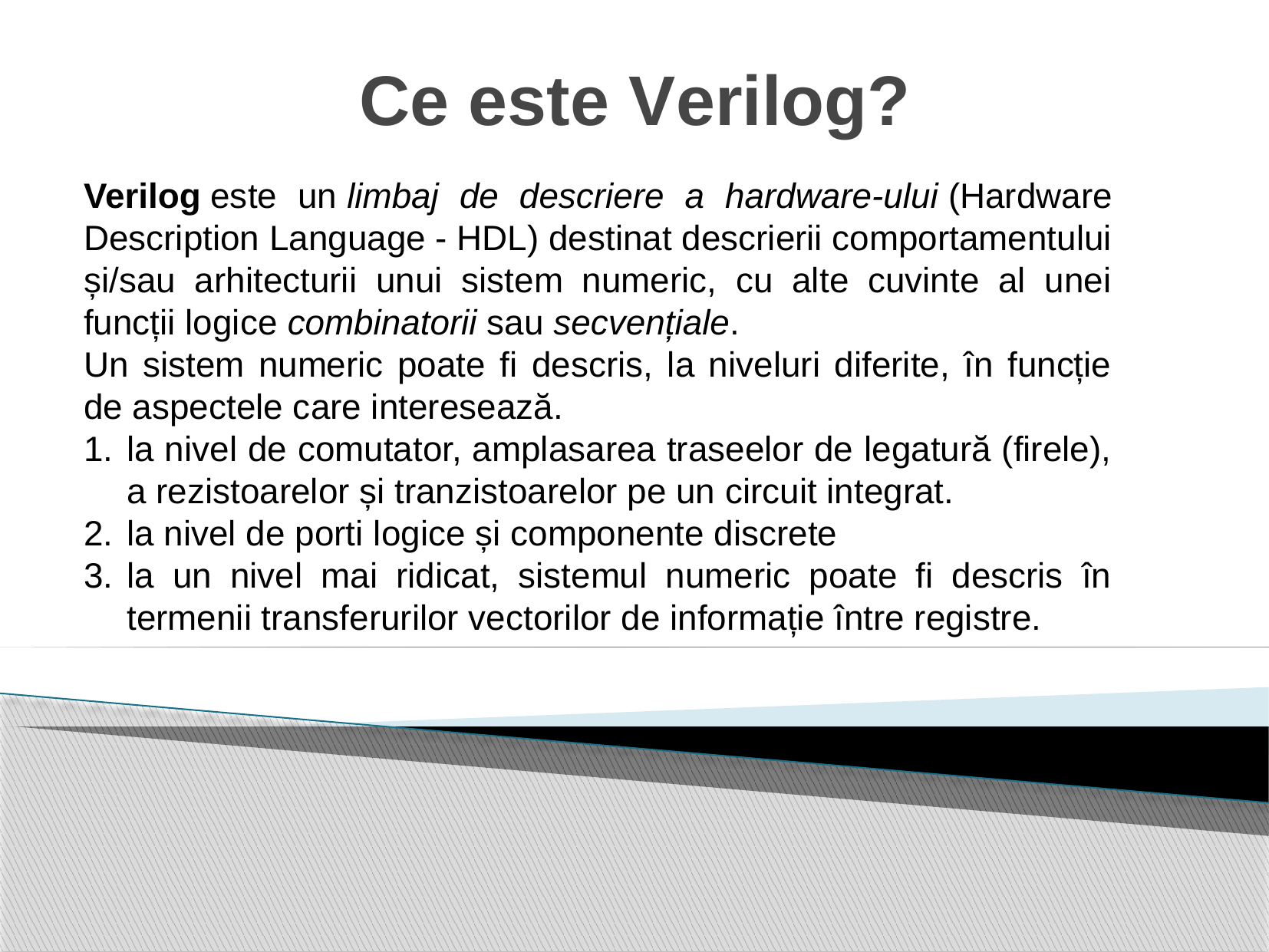

Ce este Verilog?
Verilog este un limbaj de descriere a hardware-ului (Hardware Description Language - HDL) destinat descrierii comportamentului și/sau arhitecturii unui sistem numeric, cu alte cuvinte al unei funcții logice combinatorii sau secvențiale.
Un sistem numeric poate fi descris, la niveluri diferite, în funcție de aspectele care interesează.
la nivel de comutator, amplasarea traseelor de legatură (firele), a rezistoarelor și tranzistoarelor pe un circuit integrat.
la nivel de porti logice și componente discrete
la un nivel mai ridicat, sistemul numeric poate fi descris în termenii transferurilor vectorilor de informație între registre.